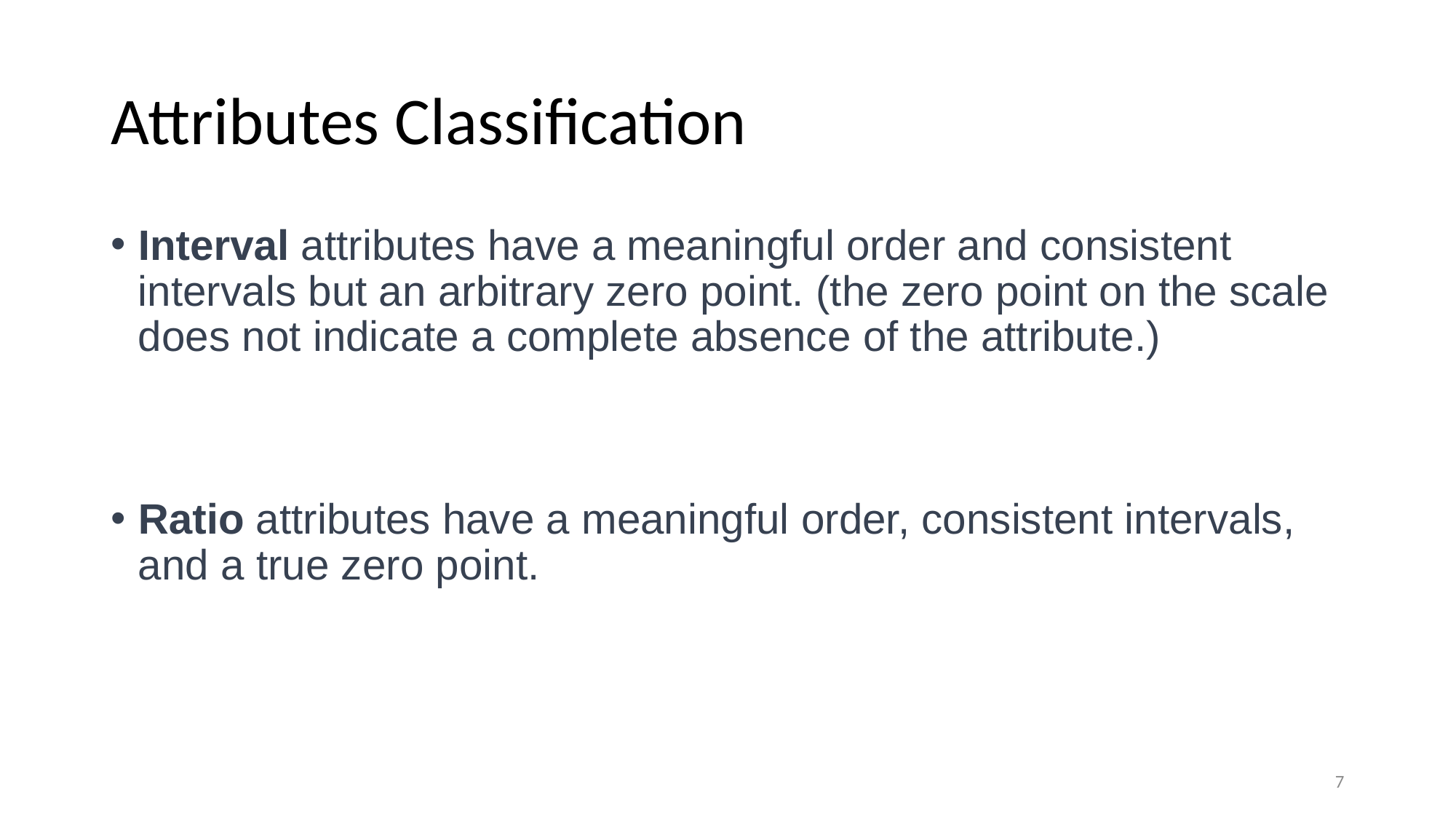

# Attributes Classification
Interval attributes have a meaningful order and consistent intervals but an arbitrary zero point. (the zero point on the scale does not indicate a complete absence of the attribute.)

Ratio attributes have a meaningful order, consistent intervals, and a true zero point.
7